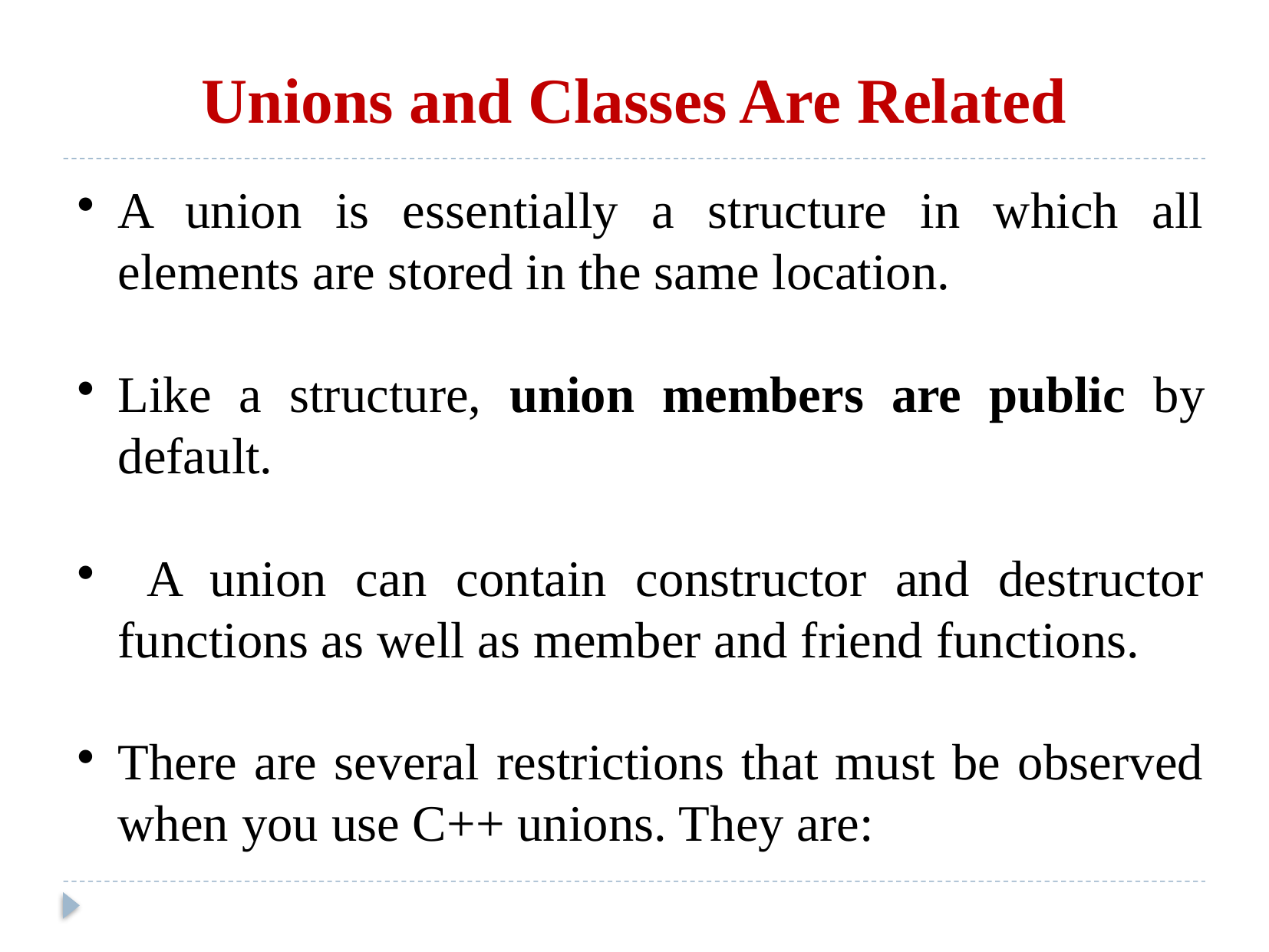

Unions and Classes Are Related
A union is essentially a structure in which all elements are stored in the same location.

Like a structure, union members are public by default.

 A union can contain constructor and destructor functions as well as member and friend functions.

There are several restrictions that must be observed when you use C++ unions. They are: